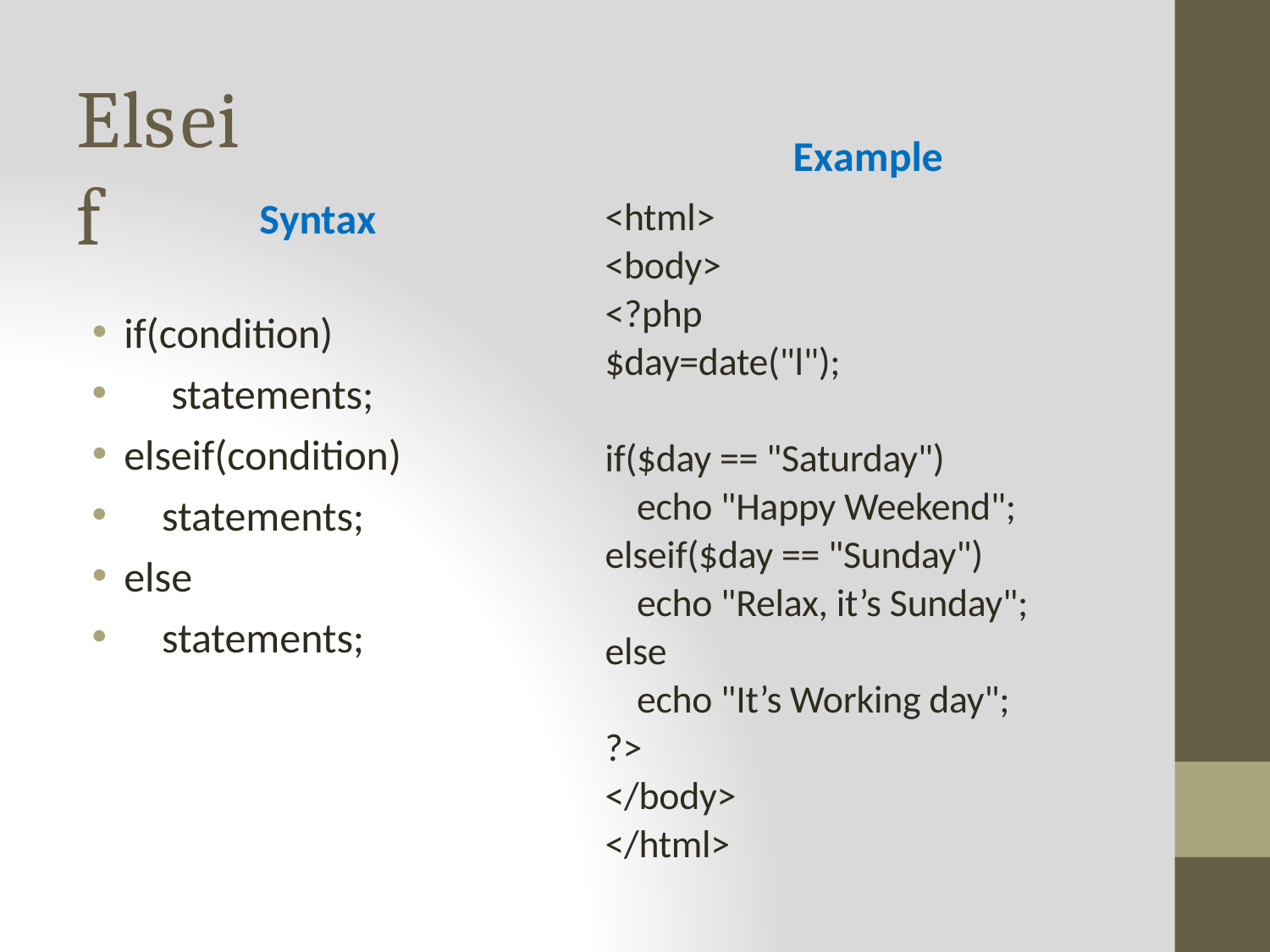

# Elseif
Example
Syntax
<html>
<body>
<?php
$day=date("l");

if($day == "Saturday")
	echo "Happy Weekend";
elseif($day == "Sunday")
	echo "Relax, it’s Sunday";
else
	echo "It’s Working day";
?>
</body>
</html>
if(condition)
statements;
elseif(condition)
statements;
else
statements;